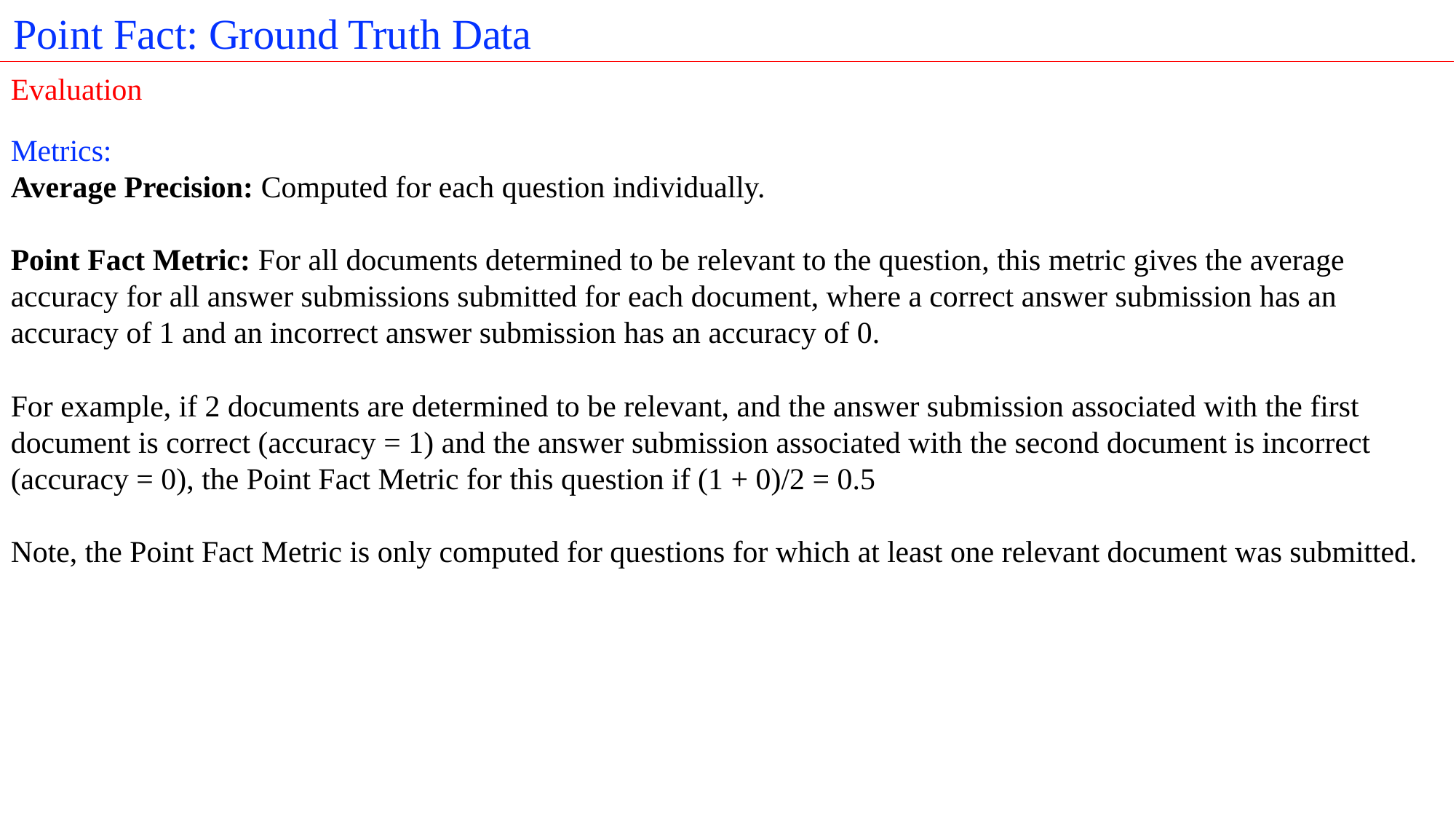

Point Fact: Ground Truth Data
Evaluation
Metrics:
Average Precision: Computed for each question individually.

Point Fact Metric: For all documents determined to be relevant to the question, this metric gives the average accuracy for all answer submissions submitted for each document, where a correct answer submission has an accuracy of 1 and an incorrect answer submission has an accuracy of 0.

For example, if 2 documents are determined to be relevant, and the answer submission associated with the first document is correct (accuracy = 1) and the answer submission associated with the second document is incorrect (accuracy = 0), the Point Fact Metric for this question if (1 + 0)/2 = 0.5

Note, the Point Fact Metric is only computed for questions for which at least one relevant document was submitted.